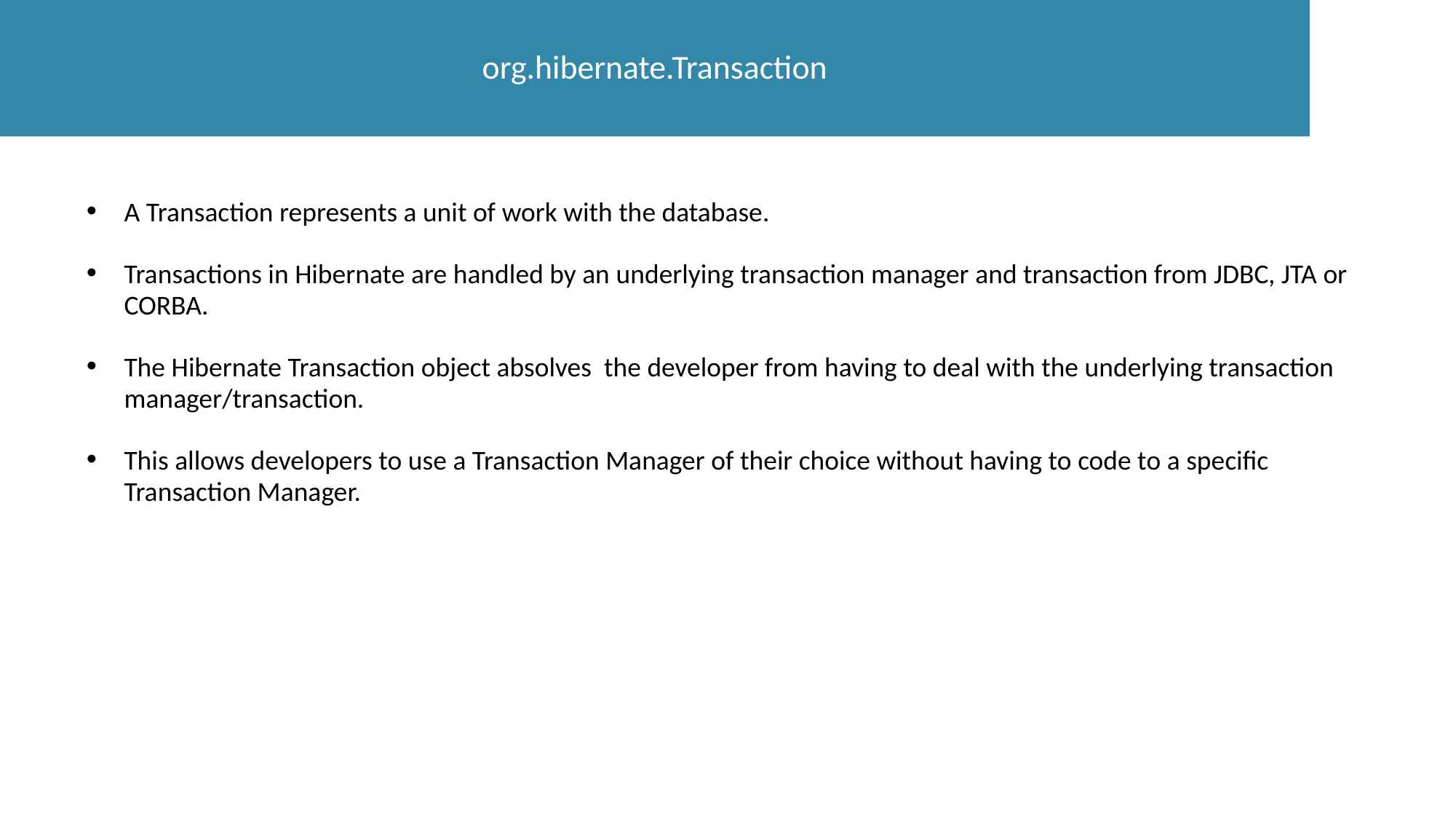

org.hibernate.Transaction
A Transaction represents a unit of work with the database.

Transactions in Hibernate are handled by an underlying transaction manager and transaction from JDBC, JTA or CORBA.

The Hibernate Transaction object absolves  the developer from having to deal with the underlying transaction manager/transaction.

This allows developers to use a Transaction Manager of their choice without having to code to a specific Transaction Manager.